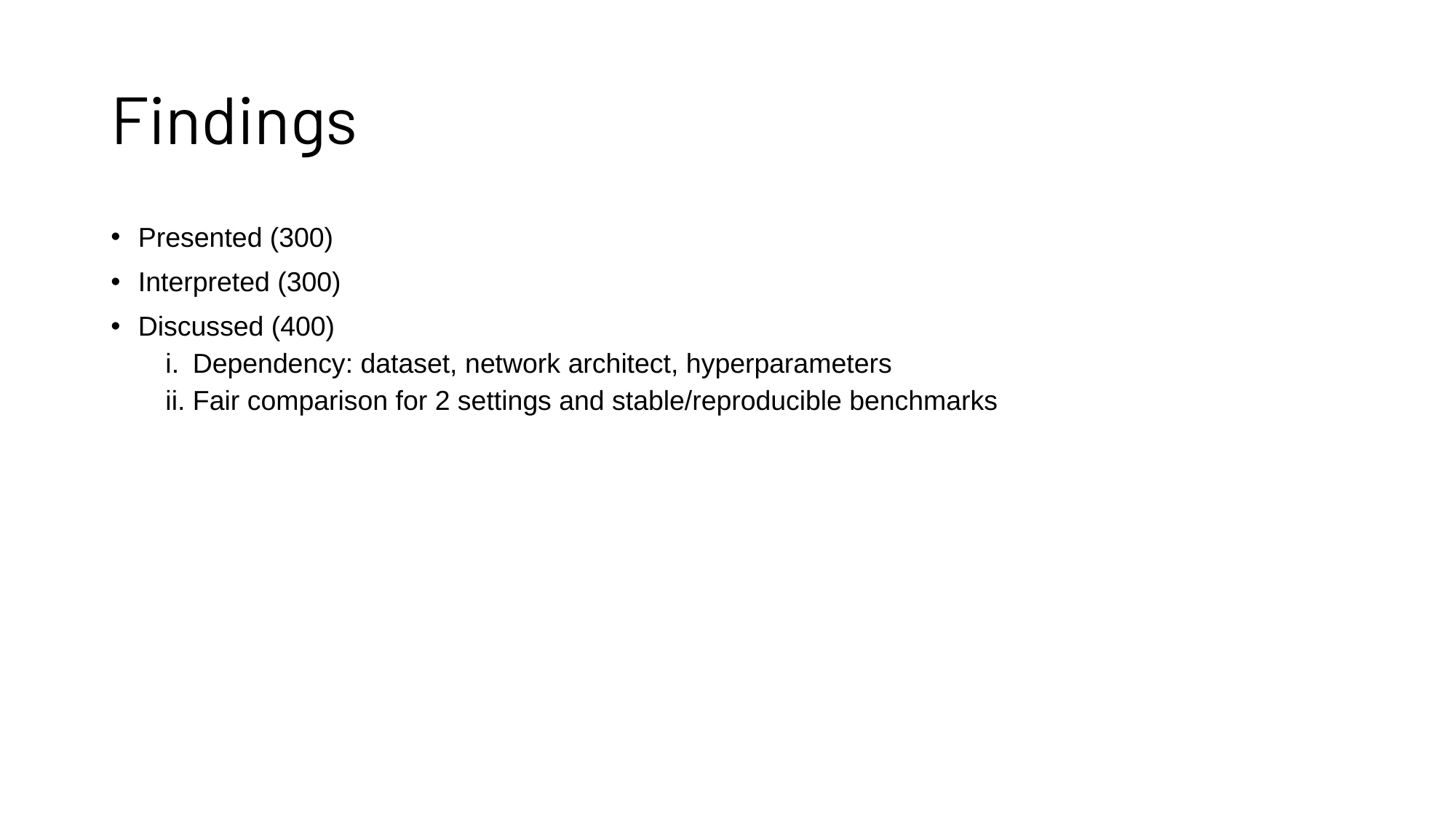

# Findings
Presented (300)
Interpreted (300)
Discussed (400)
Dependency: dataset, network architect, hyperparameters
Fair comparison for 2 settings and stable/reproducible benchmarks